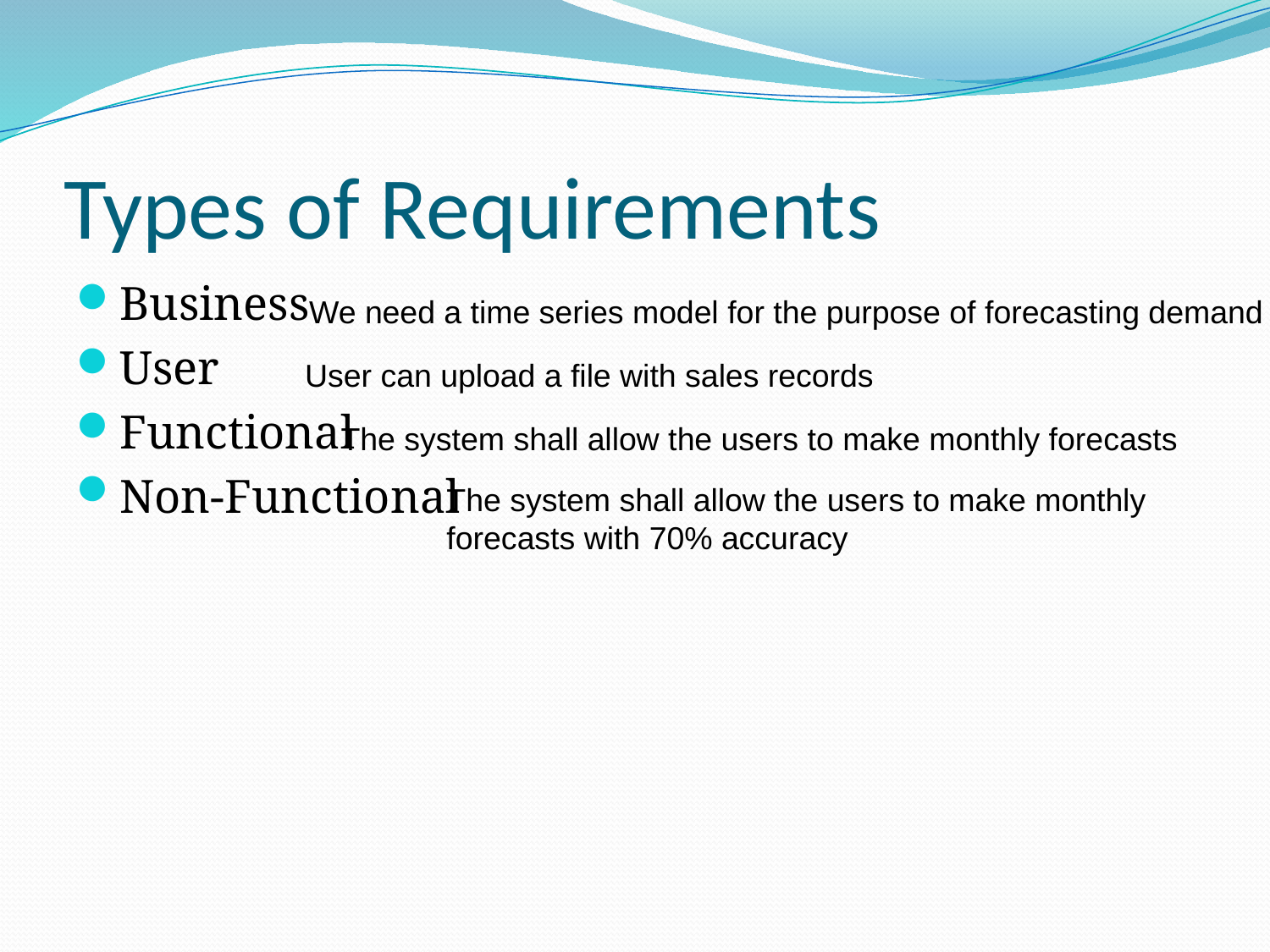

# Types of Requirements
Business
User
Functional
Non-Functional
We need a time series model for the purpose of forecasting demand
User can upload a file with sales records
The system shall allow the users to make monthly forecasts
The system shall allow the users to make monthly forecasts with 70% accuracy